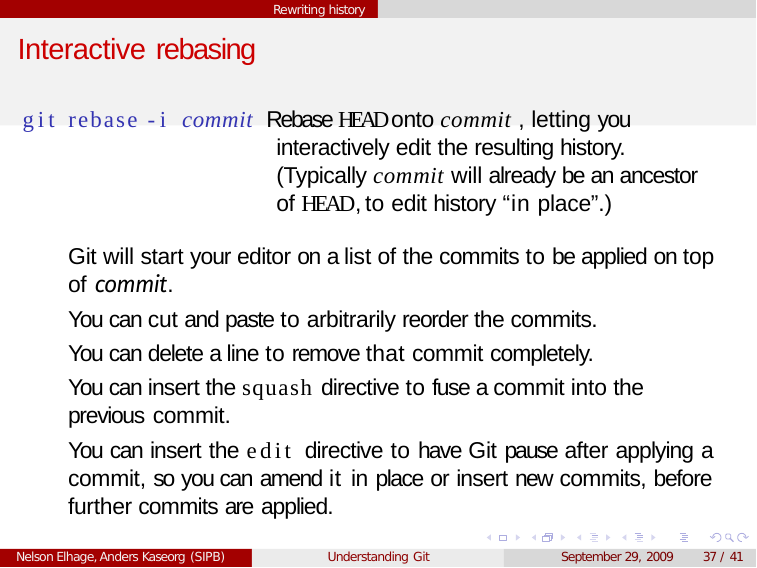

Rewriting history

# Interactive rebasing
git rebase -i commit Rebase HEAD onto commit , letting you
interactively edit the resulting history.  (Typically commit will already be an ancestor  of HEAD, to edit history “in place”.)

Git will start your editor on a list of the commits to be applied on top  of commit.
You can cut and paste to arbitrarily reorder the commits.  You can delete a line to remove that commit completely.
You can insert the squash directive to fuse a commit into the  previous commit.
You can insert the edit directive to have Git pause after applying a  commit, so you can amend it in place or insert new commits, before  further commits are applied.

Nelson Elhage, Anders Kaseorg (SIPB)
Understanding Git
September 29, 2009
37 / 41